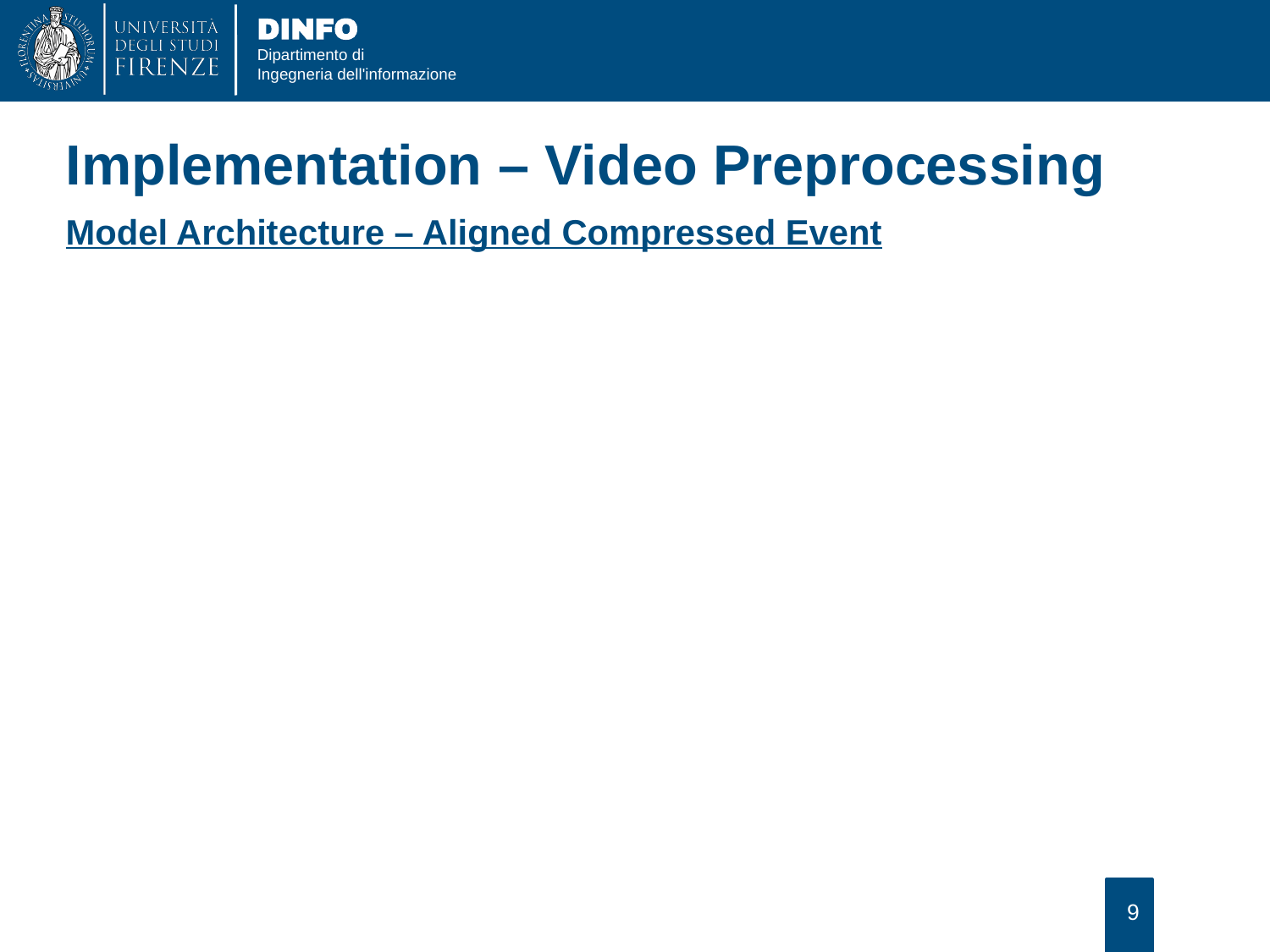

Implementation – Video Preprocessing

Model Architecture – Aligned Compressed Event

9